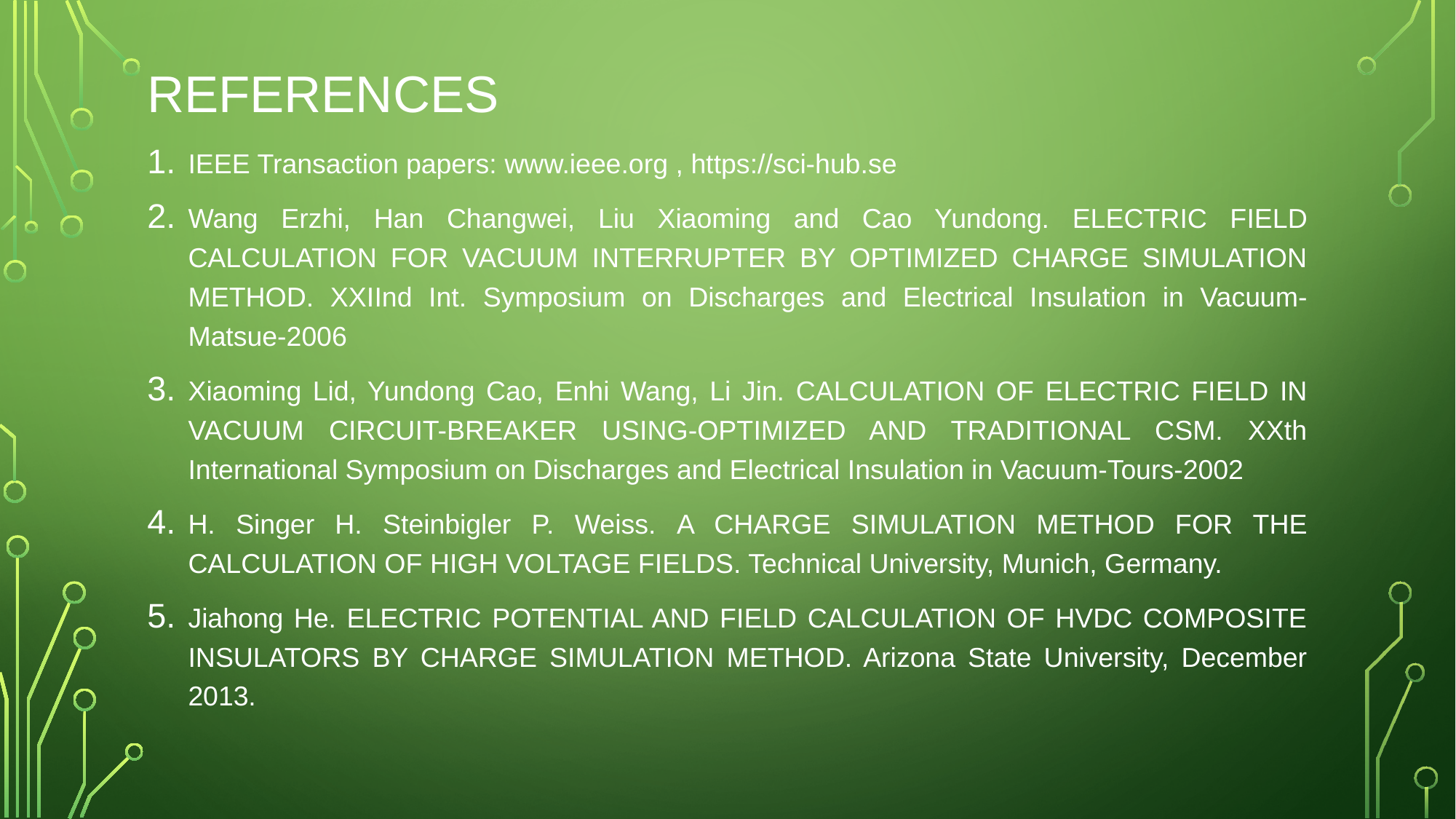

# References
IEEE Transaction papers: www.ieee.org , https://sci-hub.se
Wang Erzhi, Han Changwei, Liu Xiaoming and Cao Yundong. ELECTRIC FIELD CALCULATION FOR VACUUM INTERRUPTER BY OPTIMIZED CHARGE SIMULATION METHOD. XXIInd Int. Symposium on Discharges and Electrical Insulation in Vacuum-Matsue-2006
Xiaoming Lid, Yundong Cao, Enhi Wang, Li Jin. CALCULATION OF ELECTRIC FIELD IN VACUUM CIRCUIT-BREAKER USING-OPTIMIZED AND TRADITIONAL CSM. XXth International Symposium on Discharges and Electrical Insulation in Vacuum-Tours-2002
H. Singer H. Steinbigler P. Weiss. A CHARGE SIMULATION METHOD FOR THE CALCULATION OF HIGH VOLTAGE FIELDS. Technical University, Munich, Germany.
Jiahong He. ELECTRIC POTENTIAL AND FIELD CALCULATION OF HVDC COMPOSITE INSULATORS BY CHARGE SIMULATION METHOD. Arizona State University, December 2013.